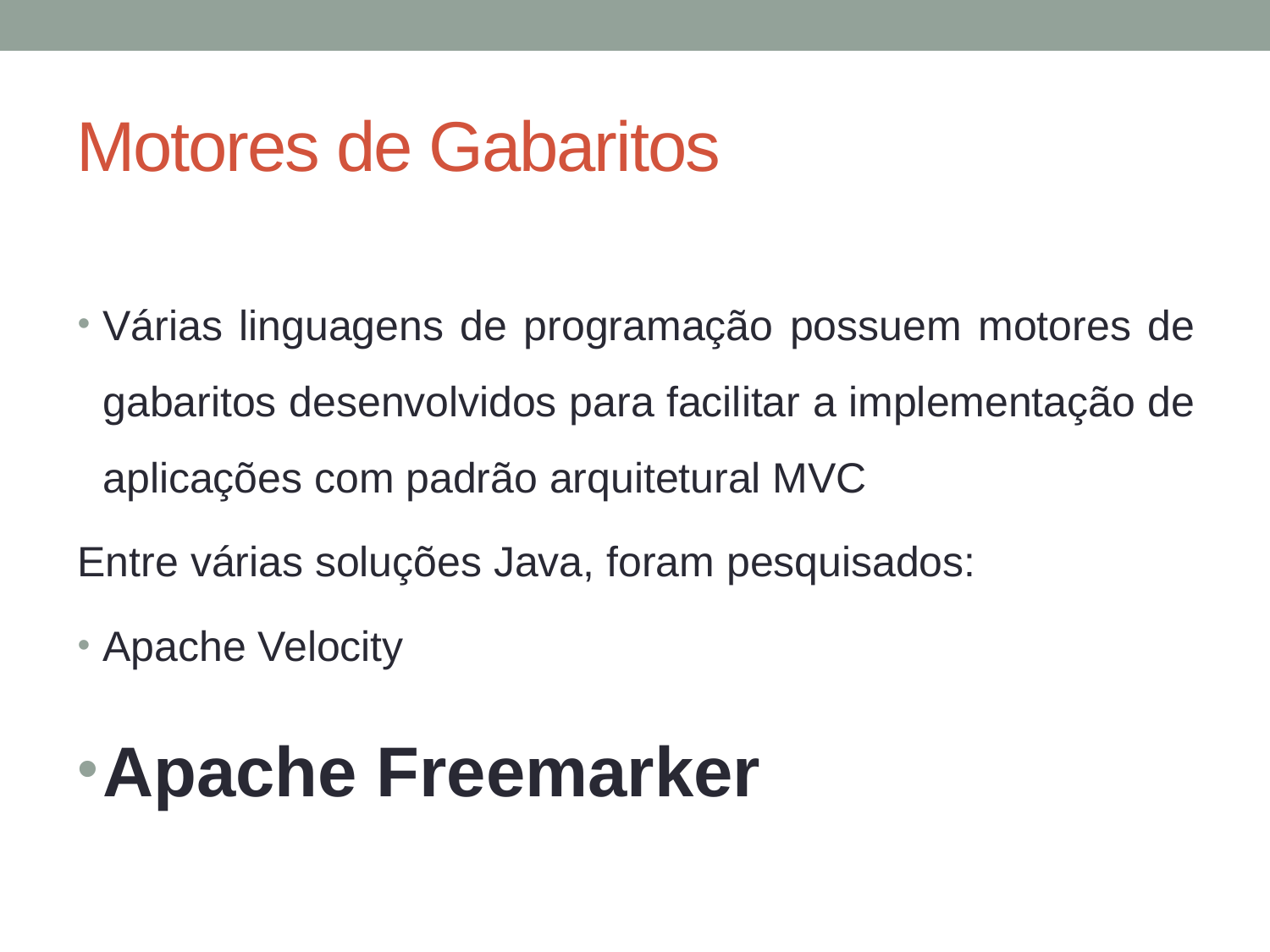

# Motores de Gabaritos
Várias linguagens de programação possuem motores de gabaritos desenvolvidos para facilitar a implementação de aplicações com padrão arquitetural MVC
Entre várias soluções Java, foram pesquisados:
Apache Velocity
Apache Freemarker